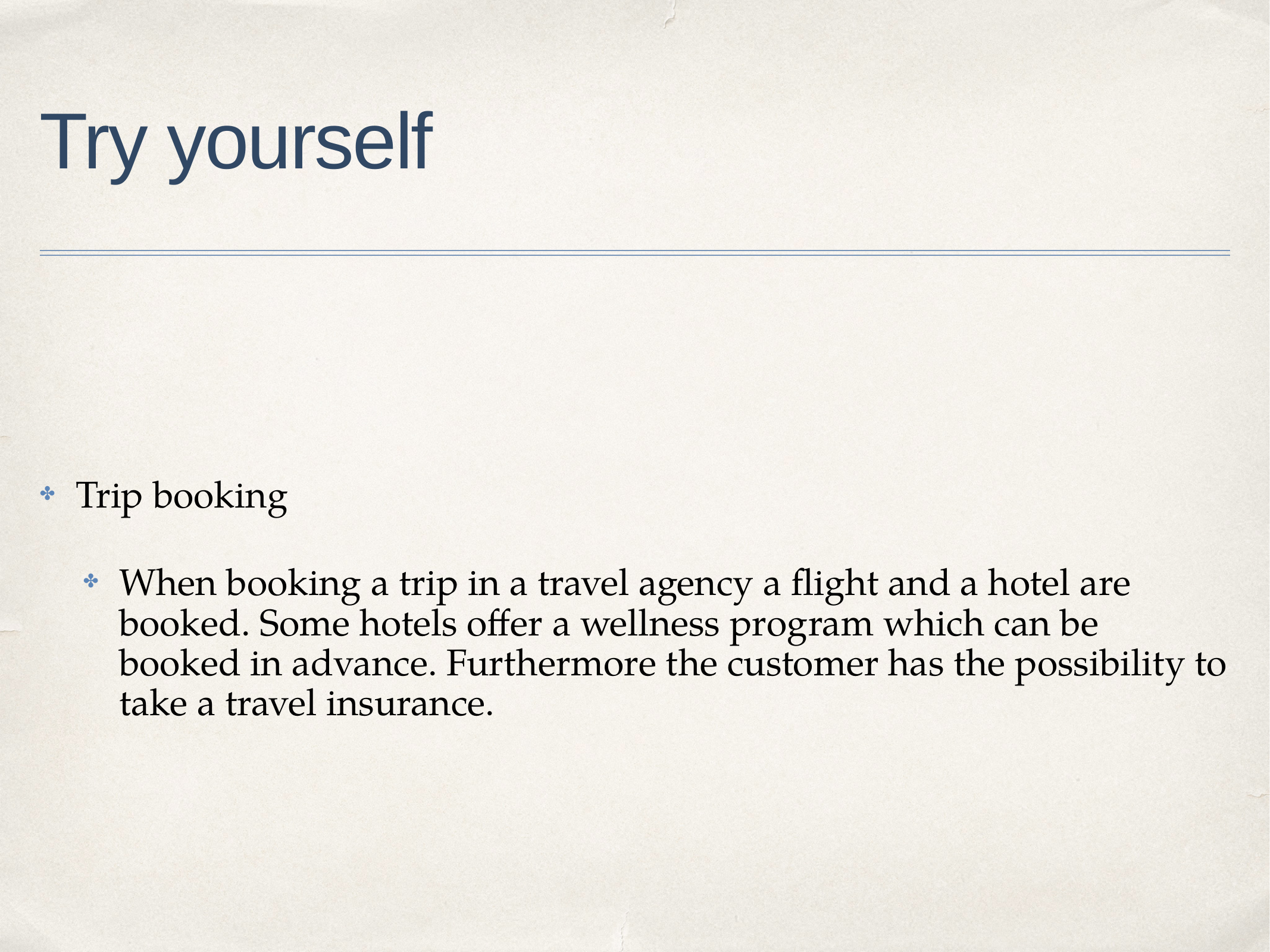

# Try yourself
Trip booking
When booking a trip in a travel agency a flight and a hotel are booked. Some hotels offer a wellness program which can be booked in advance. Furthermore the customer has the possibility to take a travel insurance.